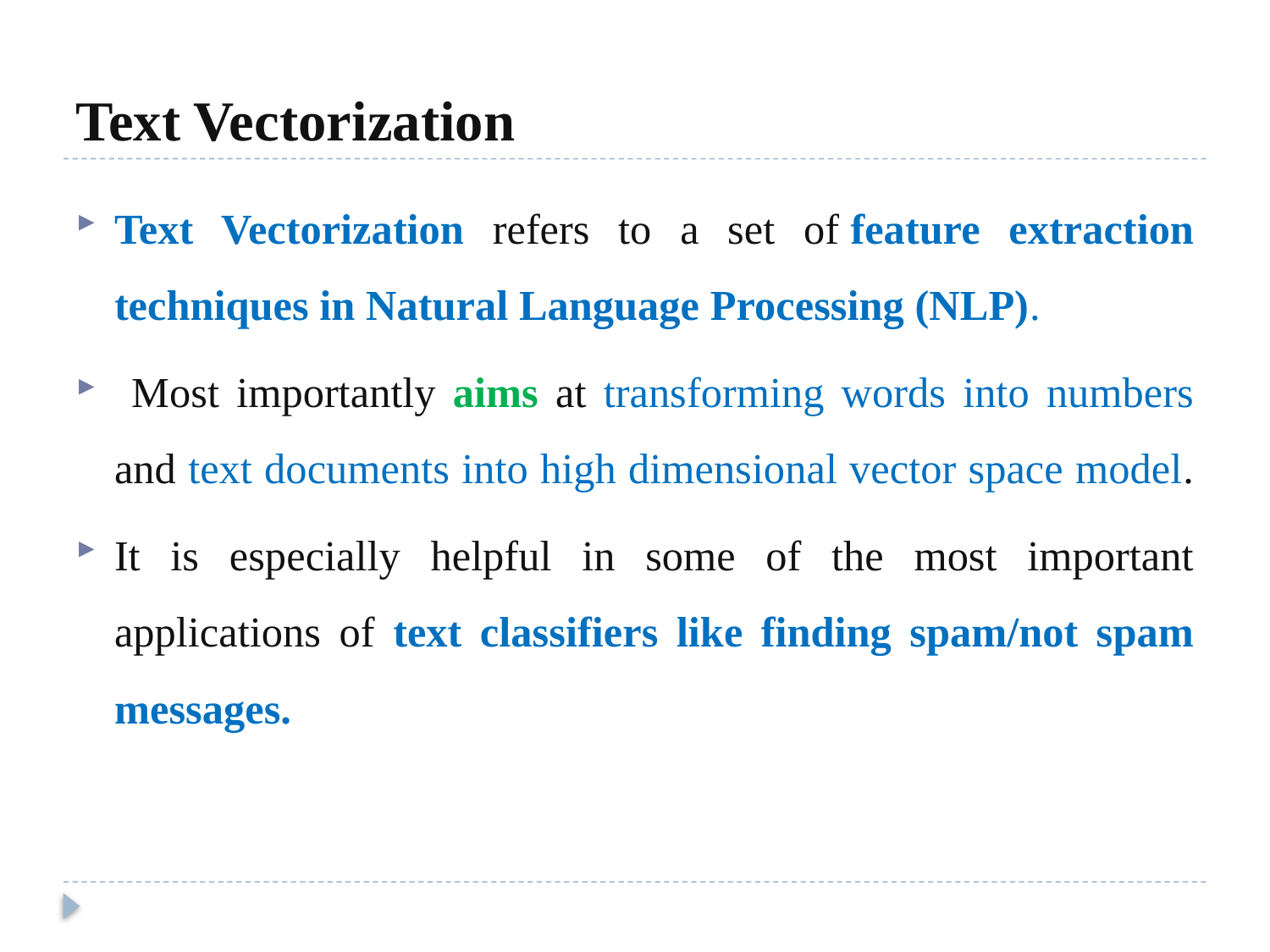

# Text Vectorization
Text Vectorization refers to a set of feature extraction techniques in Natural Language Processing (NLP).
 Most importantly aims at transforming words into numbers and text documents into high dimensional vector space model.
It is especially helpful in some of the most important applications of text classifiers like finding spam/not spam messages.